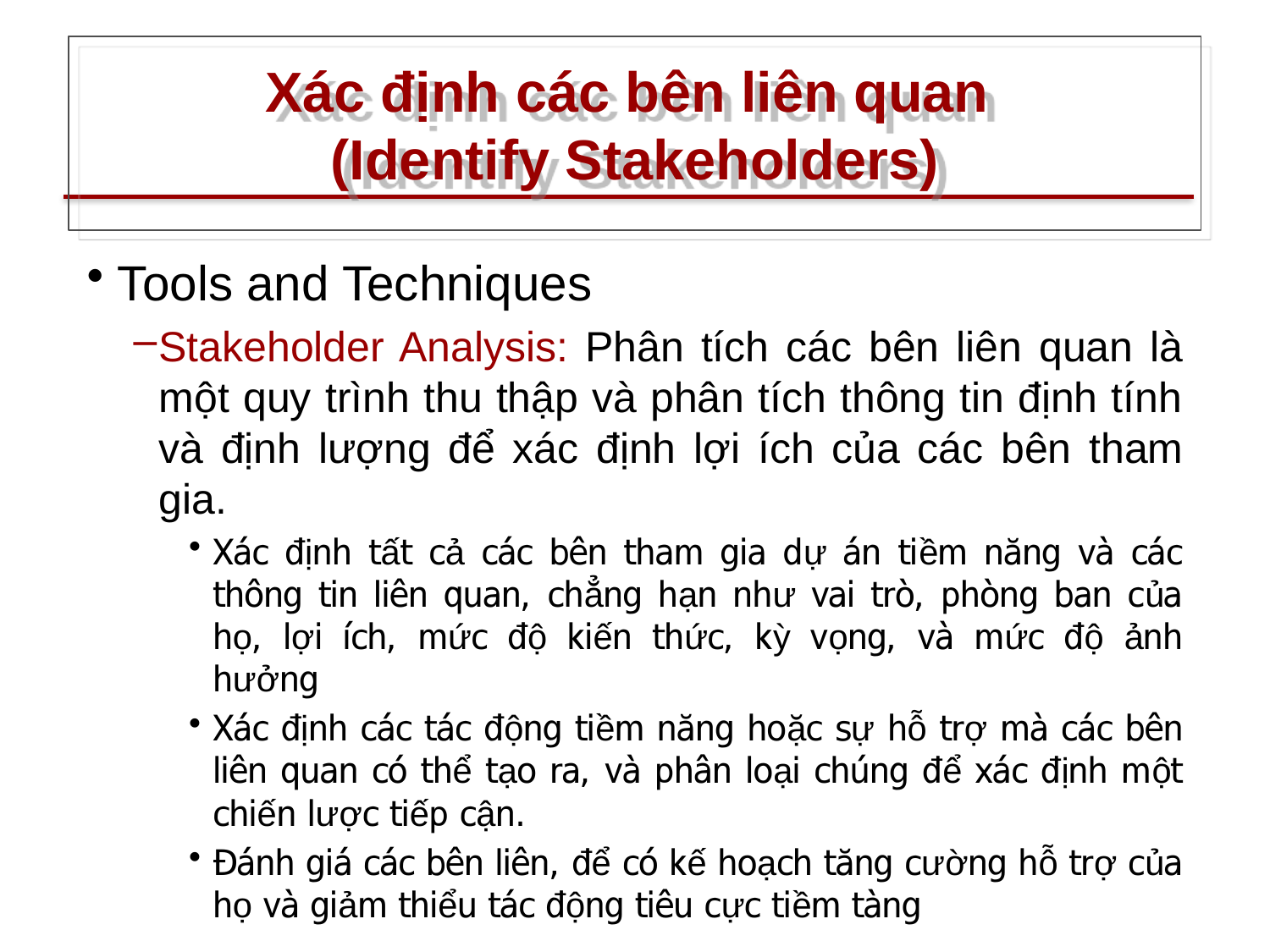

# Xác định các bên liên quan (Identify Stakeholders)
Tools and Techniques
Stakeholder Analysis: Phân tích các bên liên quan là một quy trình thu thập và phân tích thông tin định tính và định lượng để xác định lợi ích của các bên tham gia.
Xác định tất cả các bên tham gia dự án tiềm năng và các thông tin liên quan, chẳng hạn như vai trò, phòng ban của họ, lợi ích, mức độ kiến thức, kỳ vọng, và mức độ ảnh hưởng
Xác định các tác động tiềm năng hoặc sự hỗ trợ mà các bên liên quan có thể tạo ra, và phân loại chúng để xác định một chiến lược tiếp cận.
Đánh giá các bên liên, để có kế hoạch tăng cường hỗ trợ của họ và giảm thiểu tác động tiêu cực tiềm tàng